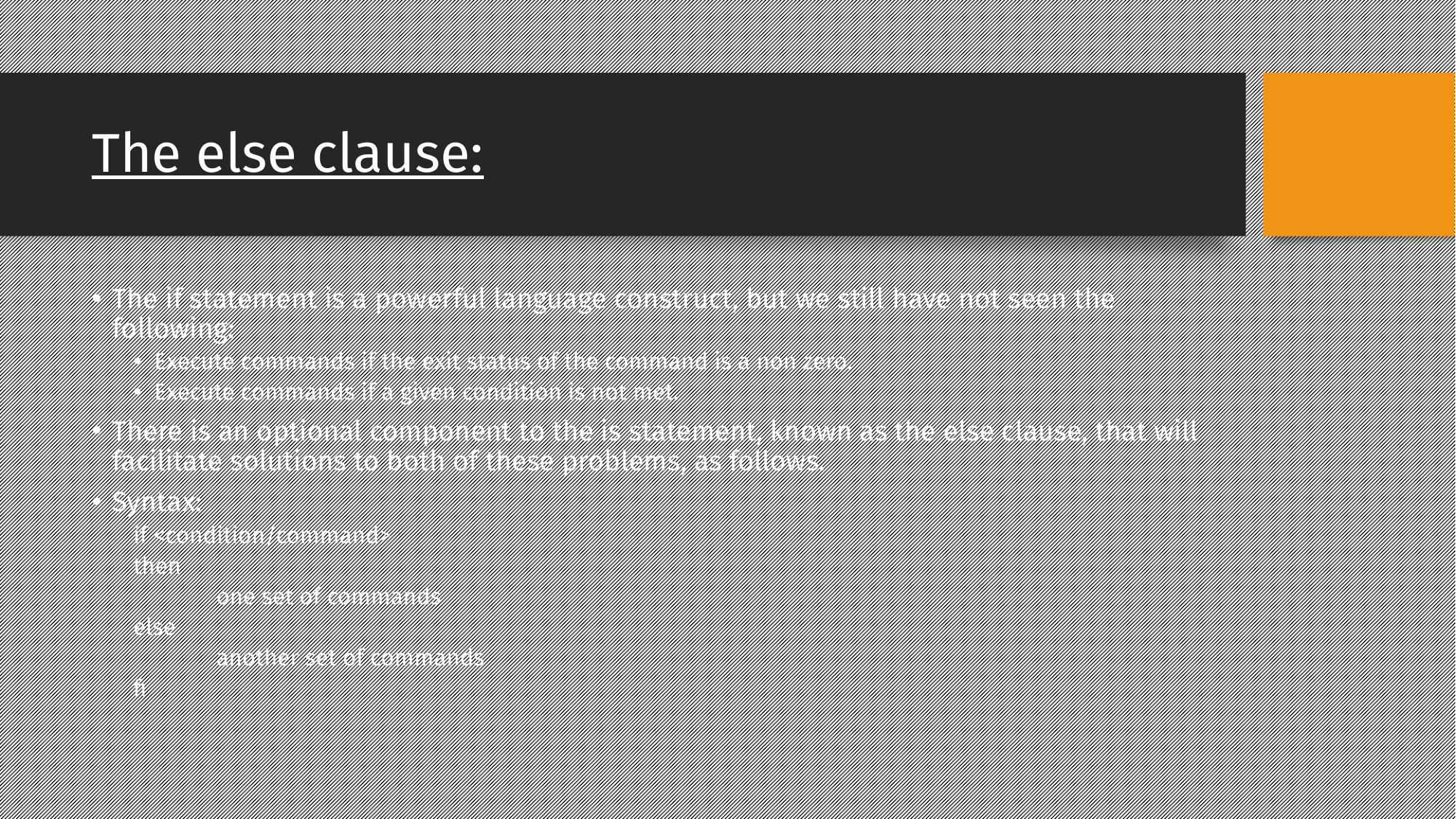

The else clause:
The if statement is a powerful language construct, but we still have not seen the following:
Execute commands if the exit status of the command is a non zero.
Execute commands if a given condition is not met.
There is an optional component to the is statement, known as the else clause, that will facilitate solutions to both of these problems, as follows.
Syntax:
if <condition/command>
then
	one set of commands
else
	another set of commands
fi